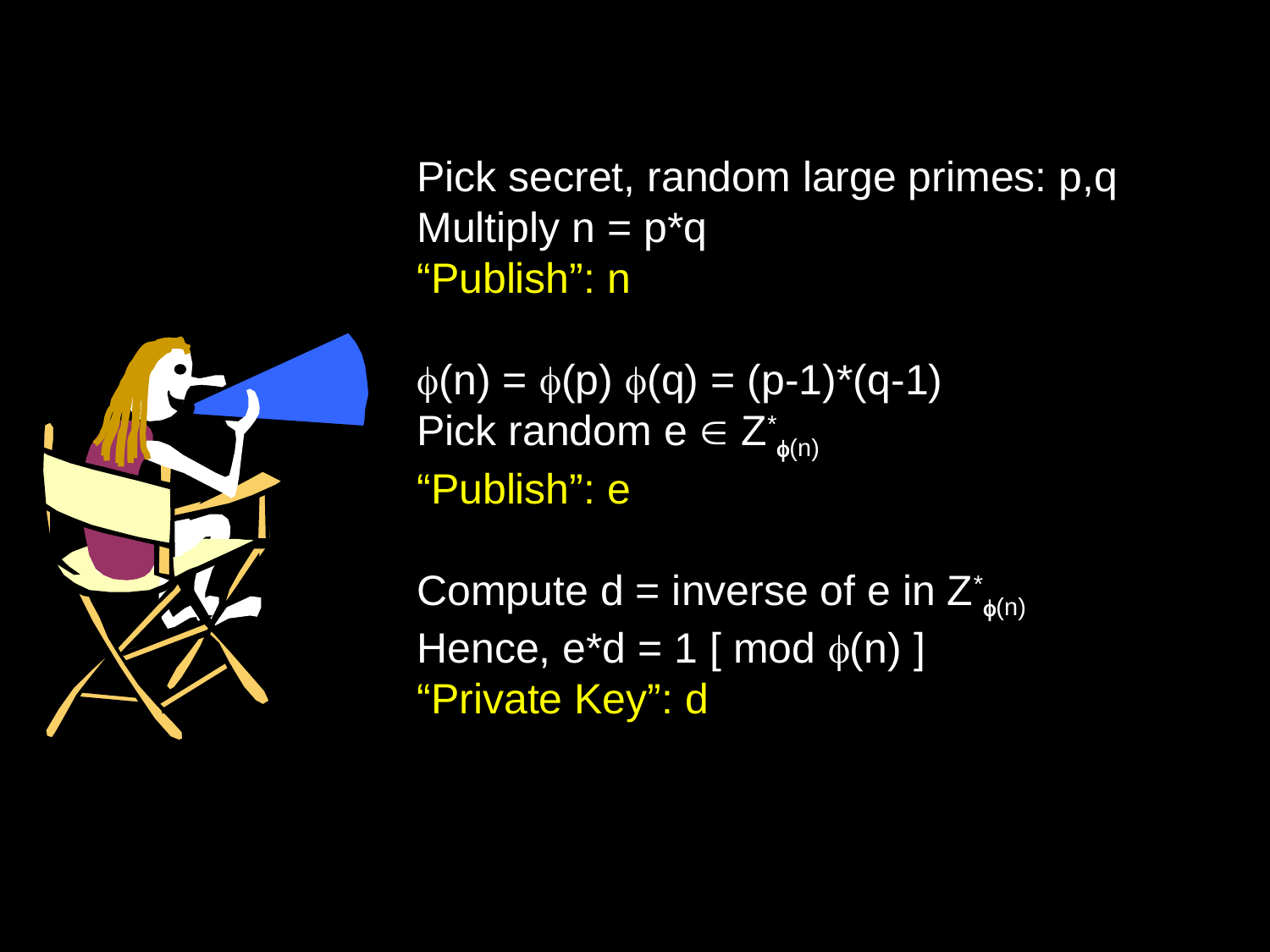

Pick secret, random large primes: p,q
Multiply n = p*q
“Publish”: n

φ(n) = φ(p) φ(q) = (p-1)*(q-1)
Pick random e ∈ Z*φ(n)
“Publish”: e

Compute d = inverse of e in Z*φ(n)
Hence, e*d = 1 [ mod φ(n) ]
“Private Key”: d